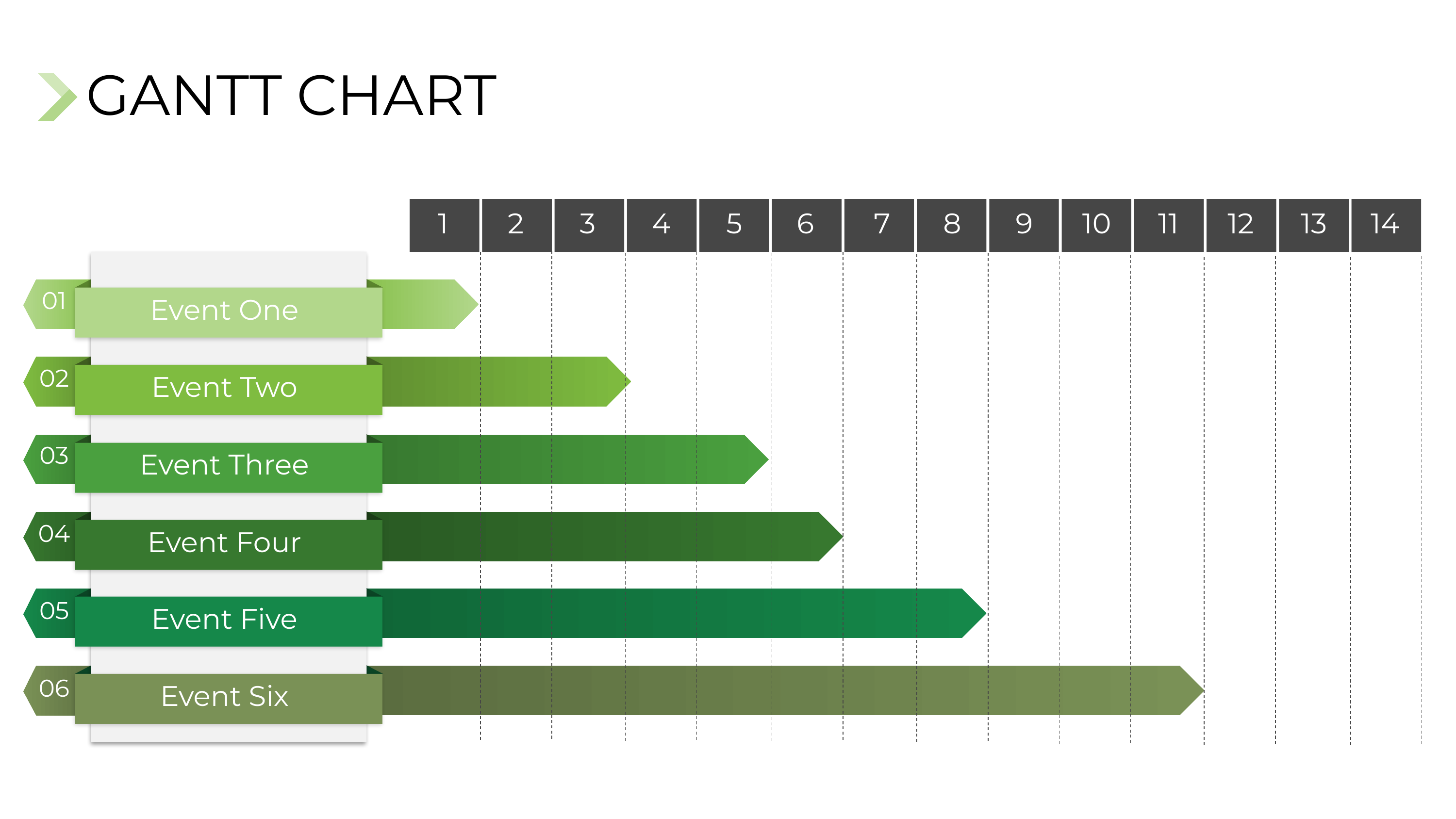

# GANTT CHART

1

2

3

4

5

6

7

8

9

10

11

12

13

14

01

Event One

02

Event Two

03

Event Three

04

Event Four

05

Event Five

06

Event Six